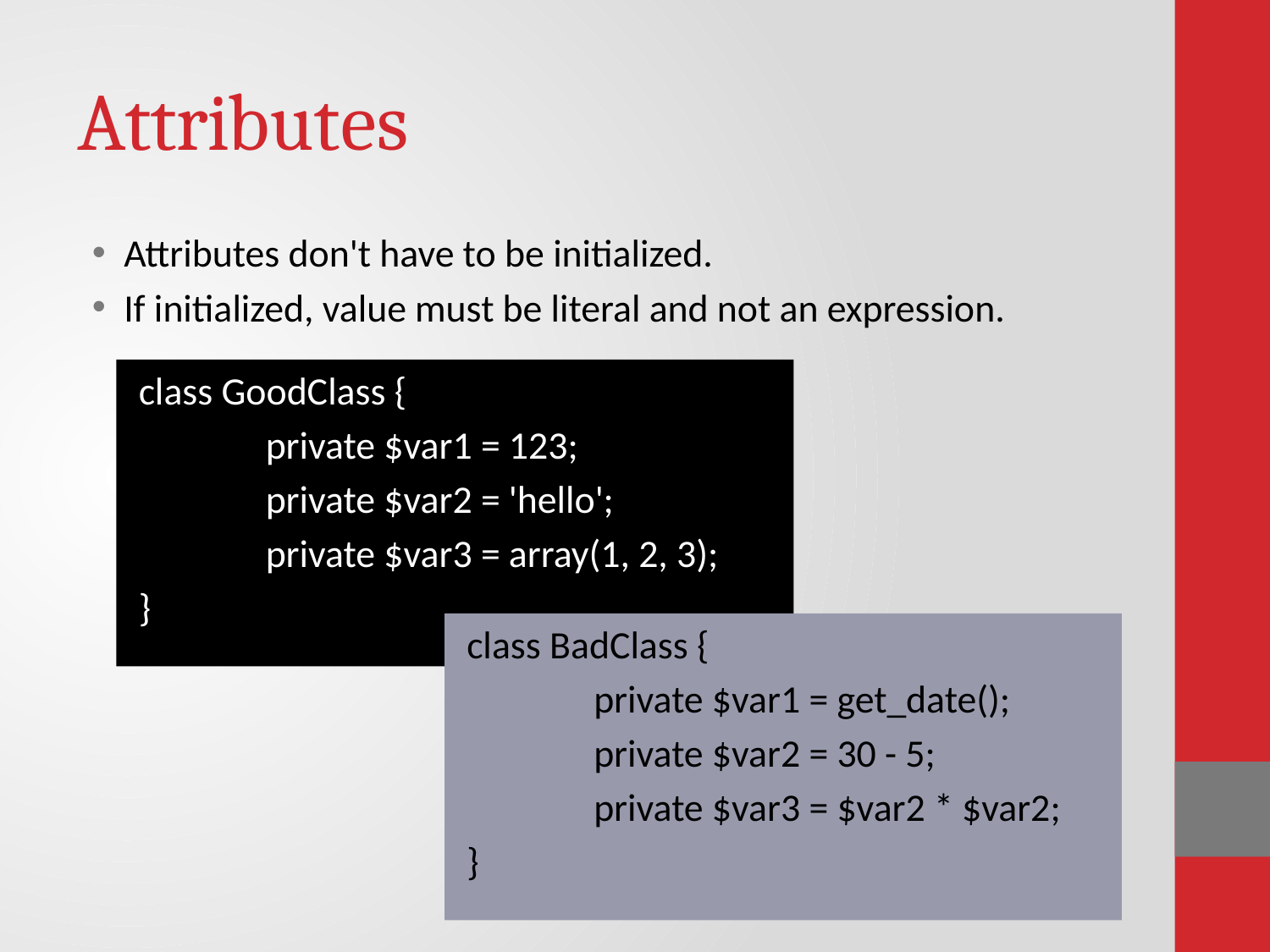

# Attributes
Attributes don't have to be initialized.
If initialized, value must be literal and not an expression.
class GoodClass {
	private $var1 = 123;
	private $var2 = 'hello';
	private $var3 = array(1, 2, 3);
}

class BadClass {
	private $var1 = get_date();
	private $var2 = 30 - 5;
	private $var3 = $var2 * $var2;
}